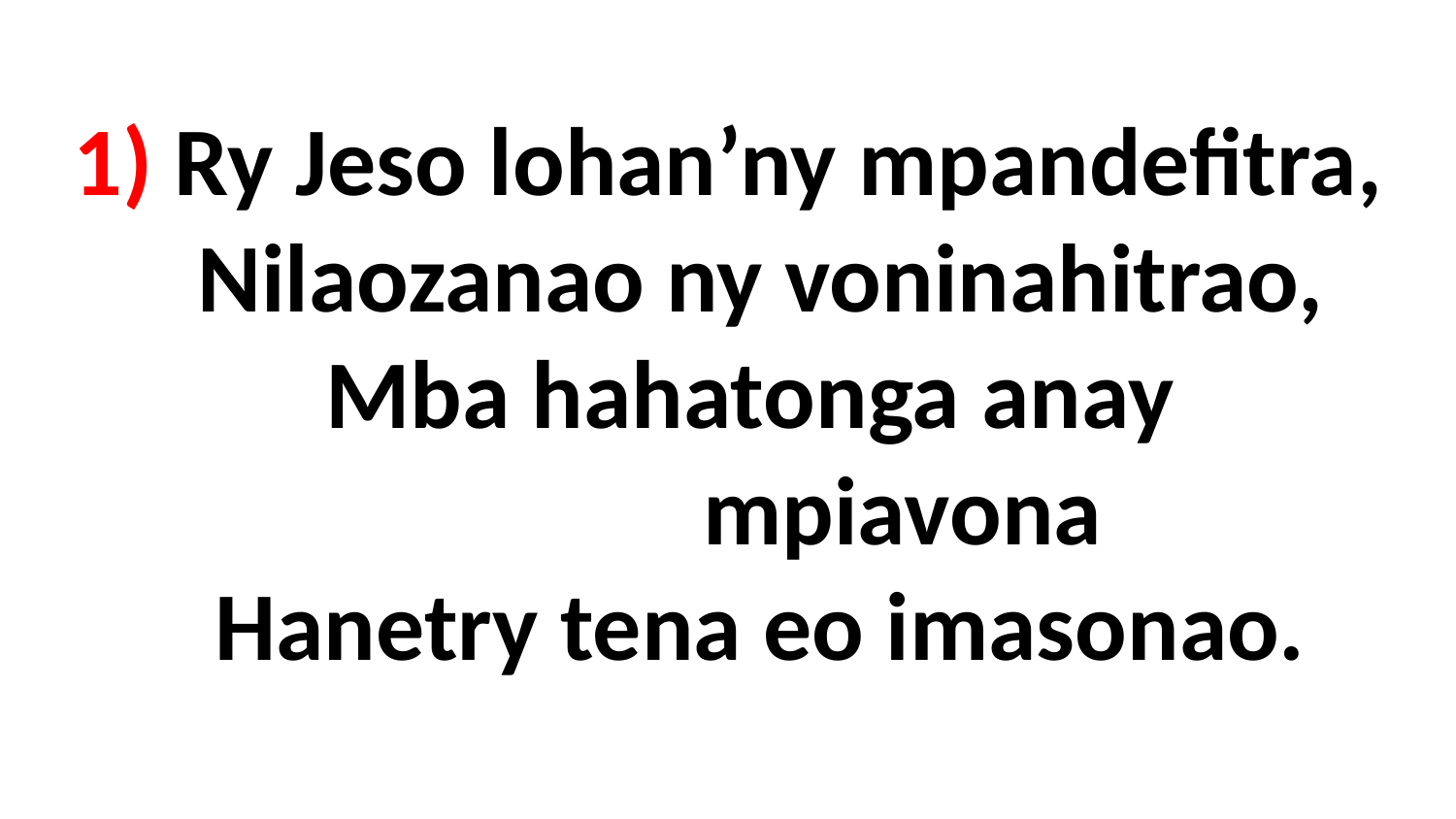

# 1) Ry Jeso lohan’ny mpandefitra, Nilaozanao ny voninahitrao, Mba hahatonga anay mpiavona Hanetry tena eo imasonao.